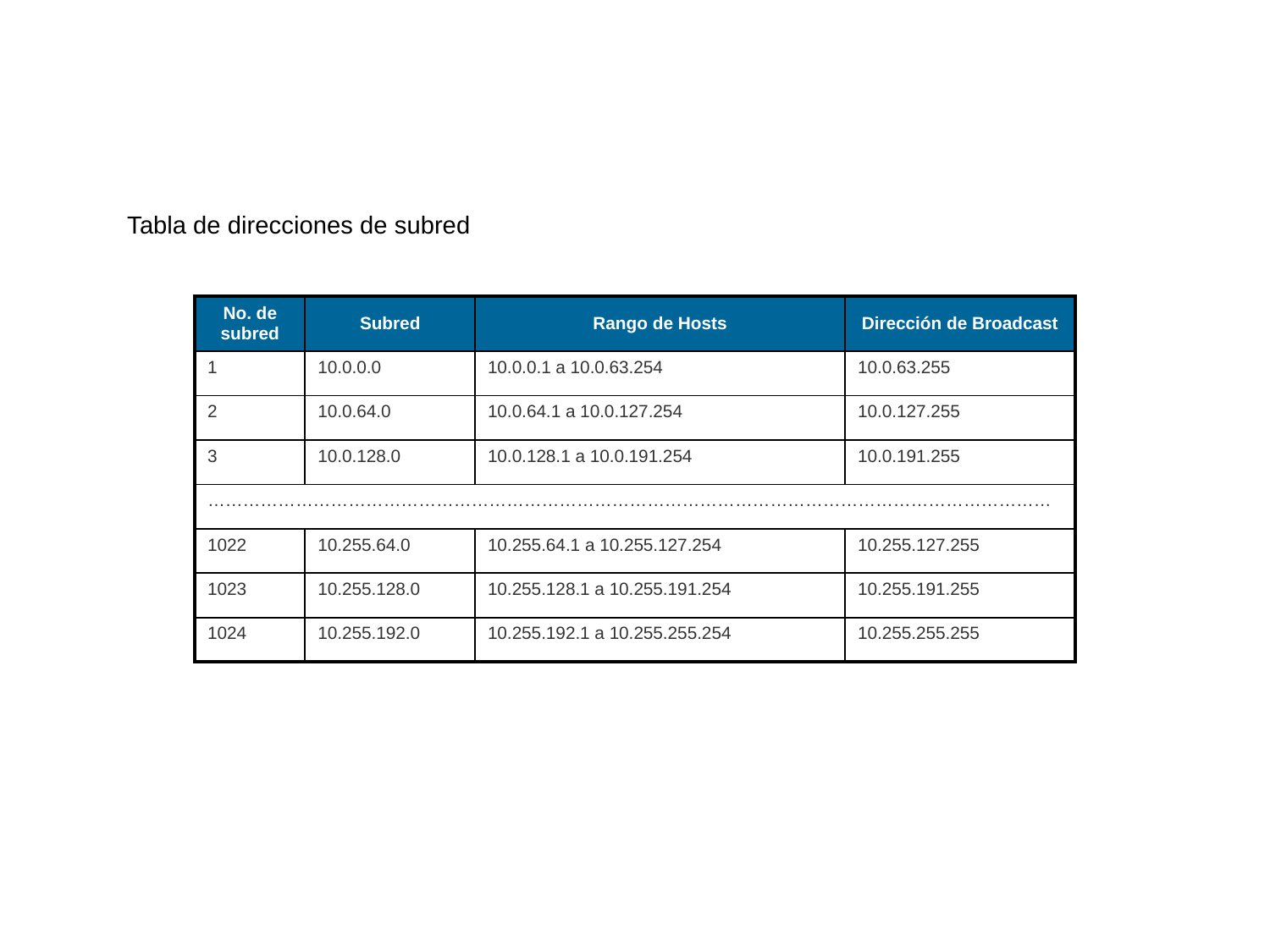

#
Tabla de direcciones de subred
| No. de subred | Subred | Rango de Hosts | Dirección de Broadcast |
| --- | --- | --- | --- |
| 1 | 10.0.0.0 | 10.0.0.1 a 10.0.63.254 | 10.0.63.255 |
| 2 | 10.0.64.0 | 10.0.64.1 a 10.0.127.254 | 10.0.127.255 |
| 3 | 10.0.128.0 | 10.0.128.1 a 10.0.191.254 | 10.0.191.255 |
| ……………………………………………………………………………………………………………………………… |  |  |  |
| 1022 | 10.255.64.0 | 10.255.64.1 a 10.255.127.254 | 10.255.127.255 |
| 1023 | 10.255.128.0 | 10.255.128.1 a 10.255.191.254 | 10.255.191.255 |
| 1024 | 10.255.192.0 | 10.255.192.1 a 10.255.255.254 | 10.255.255.255 |